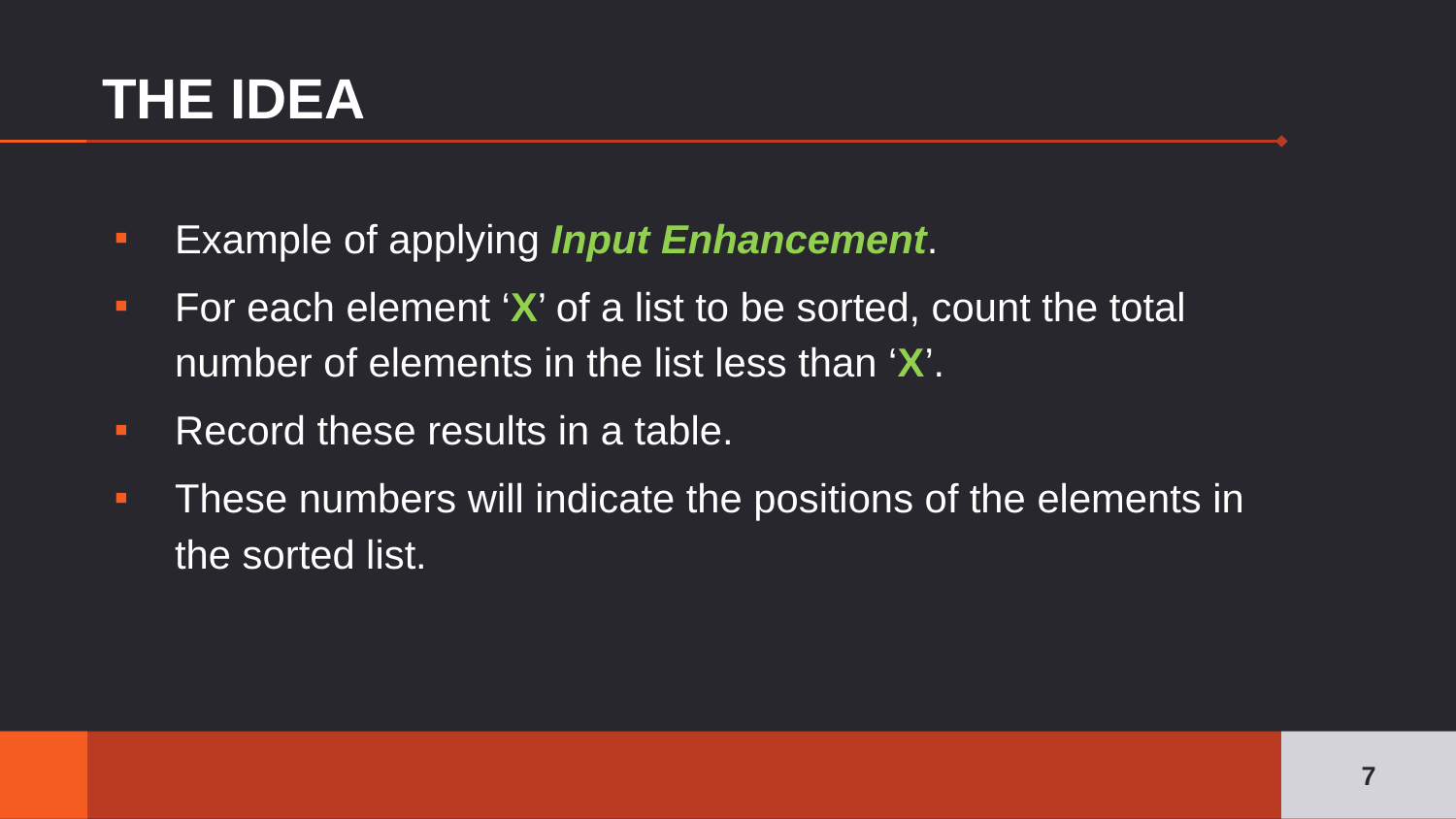

# THE IDEA
Example of applying Input Enhancement.
For each element ‘X’ of a list to be sorted, count the total number of elements in the list less than ‘X’.
Record these results in a table.
These numbers will indicate the positions of the elements in the sorted list.

7